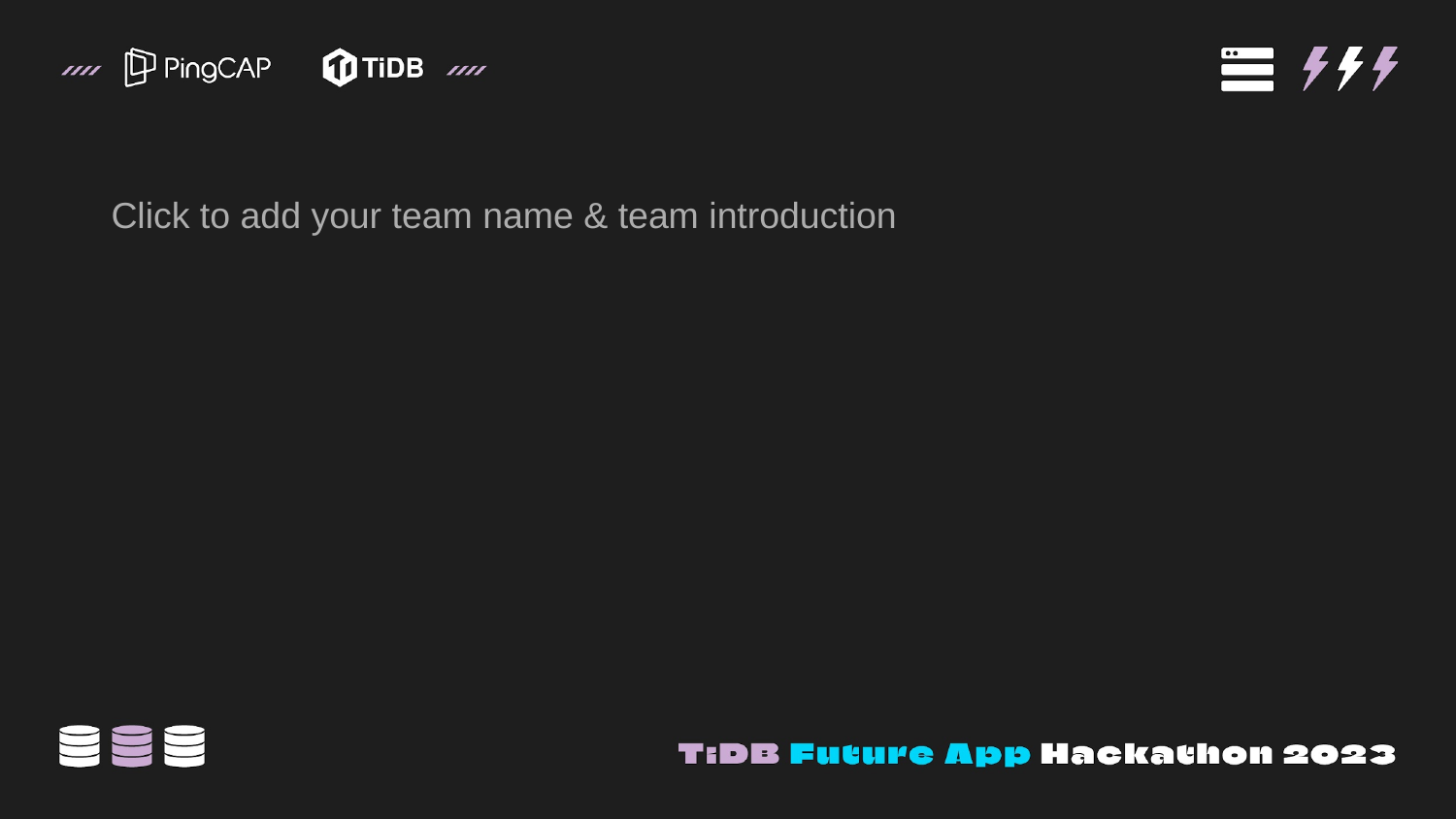

Click to add your team name & team introduction